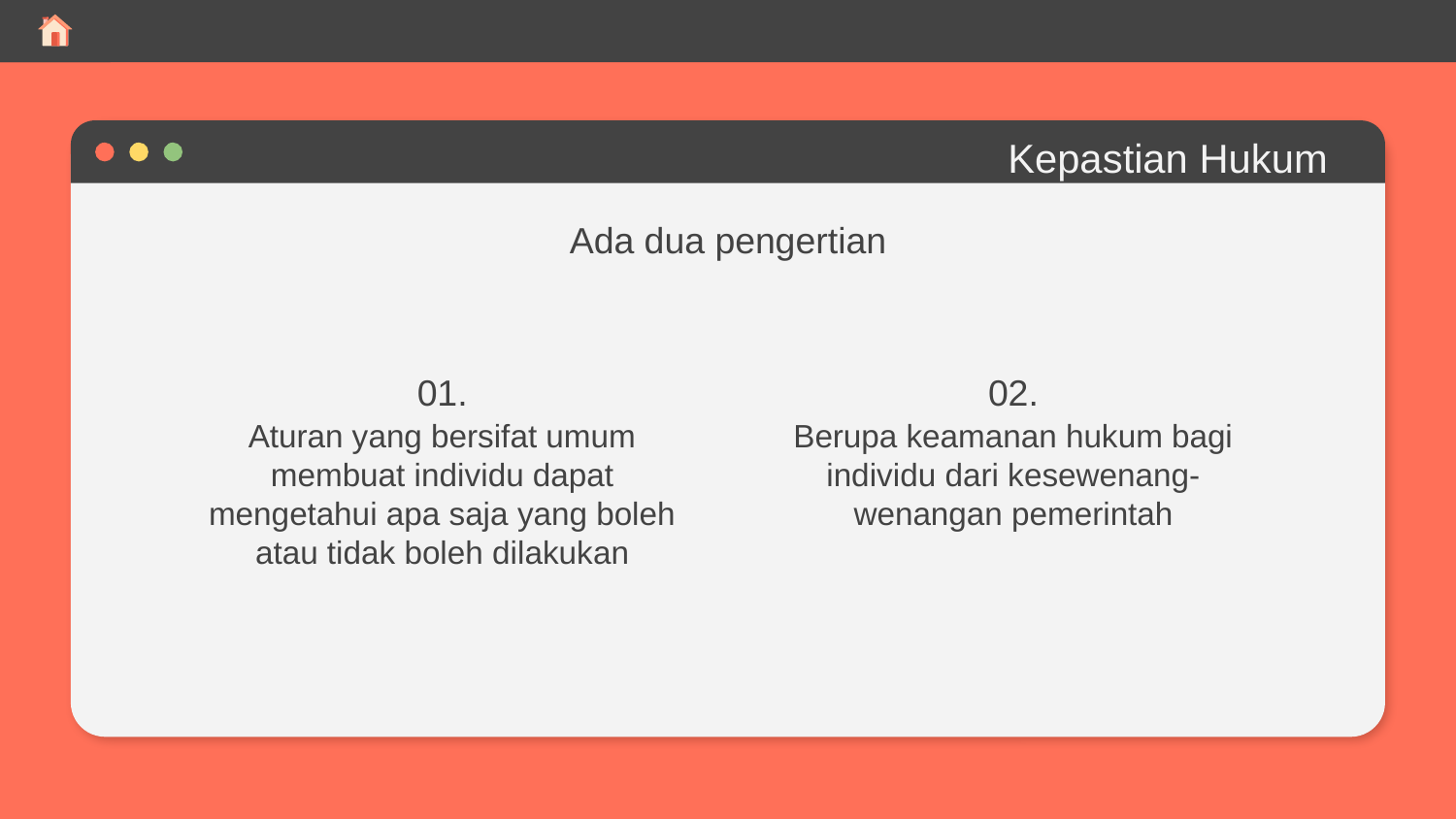

# Kepastian Hukum
Ada dua pengertian
01.
02.
Aturan yang bersifat umum membuat individu dapat mengetahui apa saja yang boleh atau tidak boleh dilakukan
Berupa keamanan hukum bagi individu dari kesewenang-wenangan pemerintah